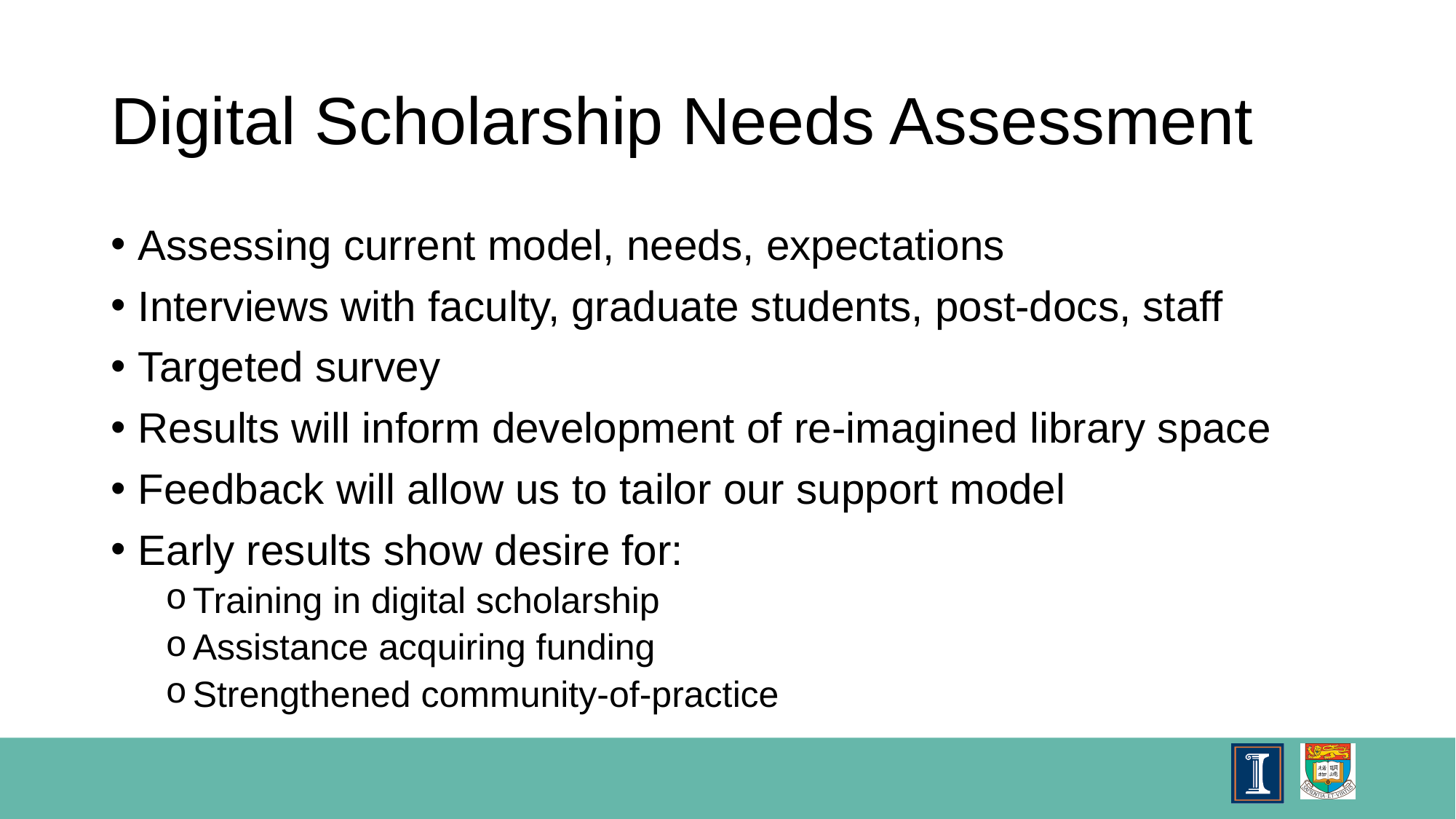

# Digital Scholarship Needs Assessment
Assessing current model, needs, expectations
Interviews with faculty, graduate students, post-docs, staff
Targeted survey
Results will inform development of re-imagined library space
Feedback will allow us to tailor our support model
Early results show desire for:
Training in digital scholarship
Assistance acquiring funding
Strengthened community-of-practice